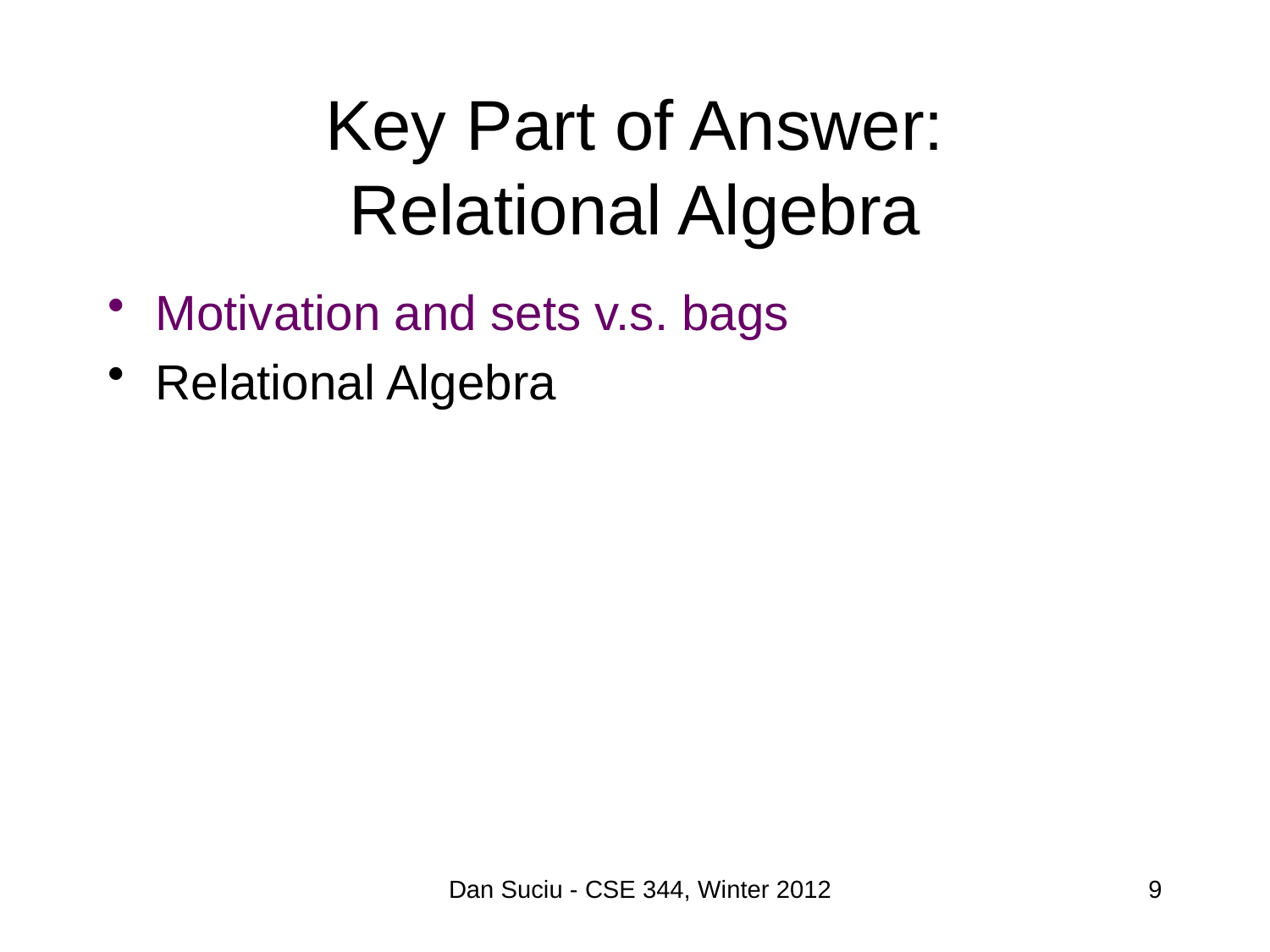

# Key Part of Answer: Relational Algebra
Motivation and sets v.s. bags
Relational Algebra
Dan Suciu - CSE 344, Winter 2012
9